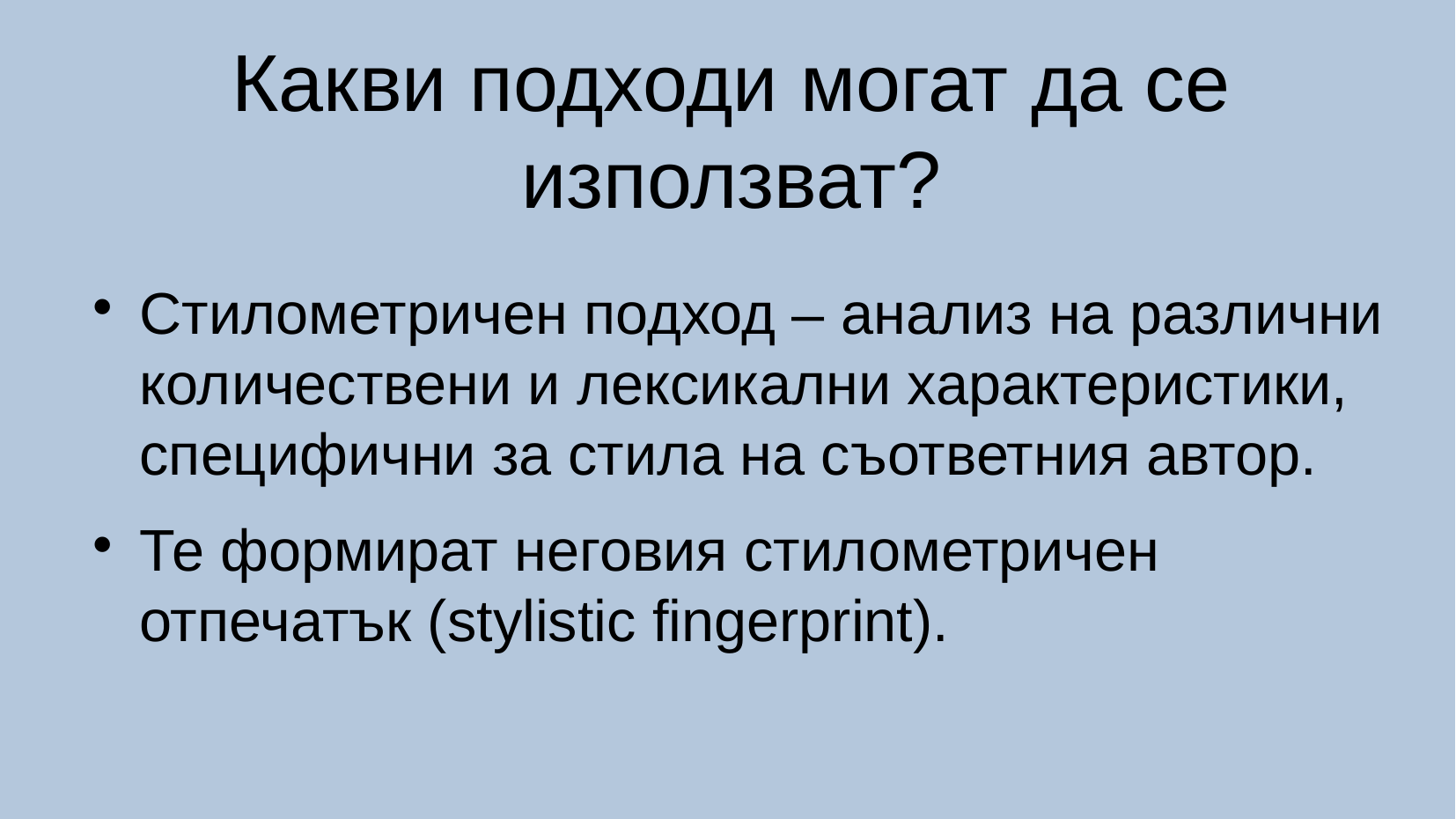

Какви подходи могат да се използват?
Стилометричен подход – анализ на различни количествени и лексикални характеристики, специфични за стила на съответния автор.
Те формират неговия стилометричен отпечатък (stylistic fingerprint).